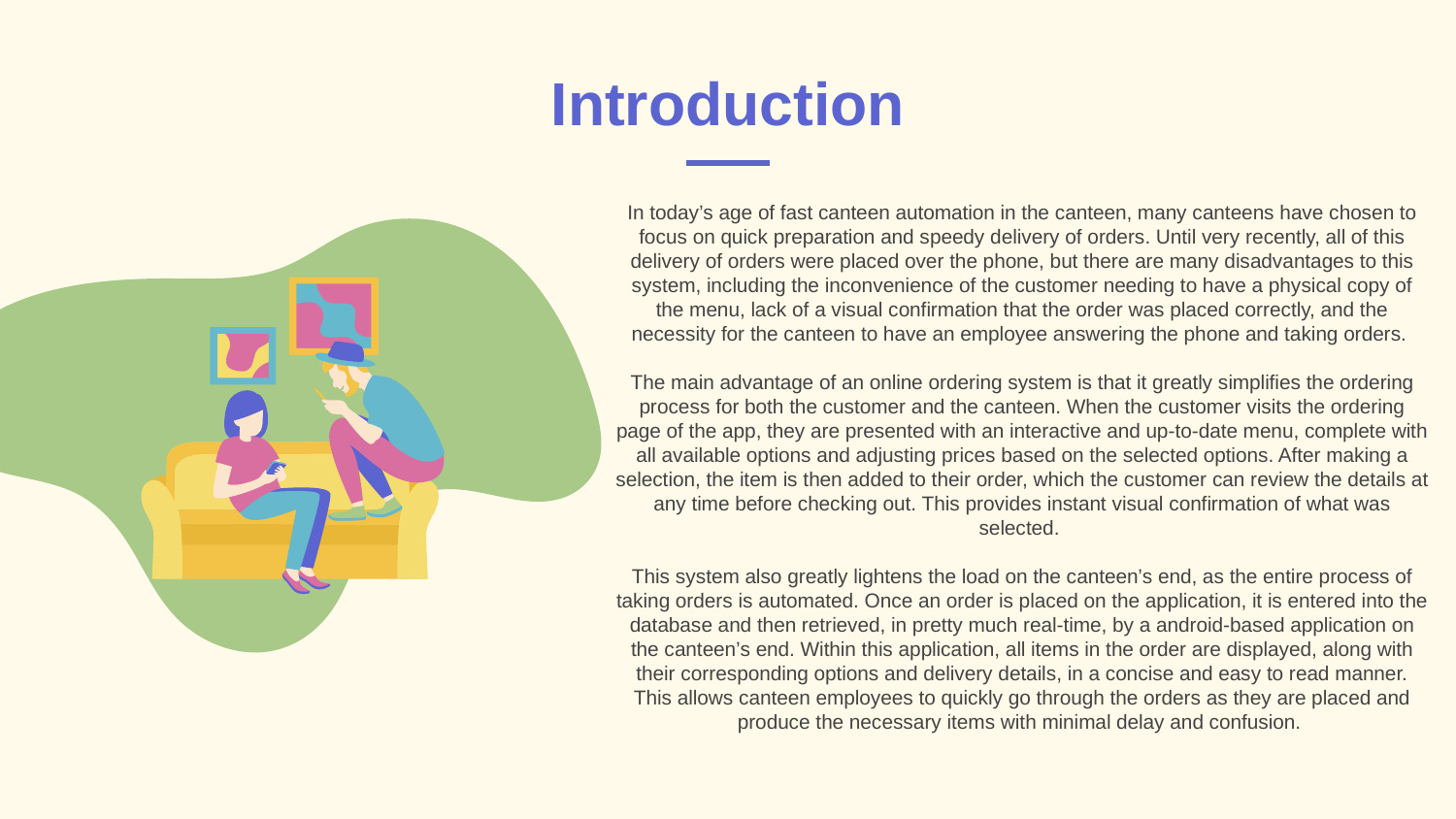

# Introduction
In today’s age of fast canteen automation in the canteen, many canteens have chosen to focus on quick preparation and speedy delivery of orders. Until very recently, all of this delivery of orders were placed over the phone, but there are many disadvantages to this system, including the inconvenience of the customer needing to have a physical copy of the menu, lack of a visual confirmation that the order was placed correctly, and the necessity for the canteen to have an employee answering the phone and taking orders.

The main advantage of an online ordering system is that it greatly simplifies the ordering process for both the customer and the canteen. When the customer visits the ordering page of the app, they are presented with an interactive and up-to-date menu, complete with all available options and adjusting prices based on the selected options. After making a selection, the item is then added to their order, which the customer can review the details at any time before checking out. This provides instant visual confirmation of what was selected.

This system also greatly lightens the load on the canteen’s end, as the entire process of taking orders is automated. Once an order is placed on the application, it is entered into the database and then retrieved, in pretty much real-time, by a android-based application on the canteen’s end. Within this application, all items in the order are displayed, along with their corresponding options and delivery details, in a concise and easy to read manner. This allows canteen employees to quickly go through the orders as they are placed and produce the necessary items with minimal delay and confusion.